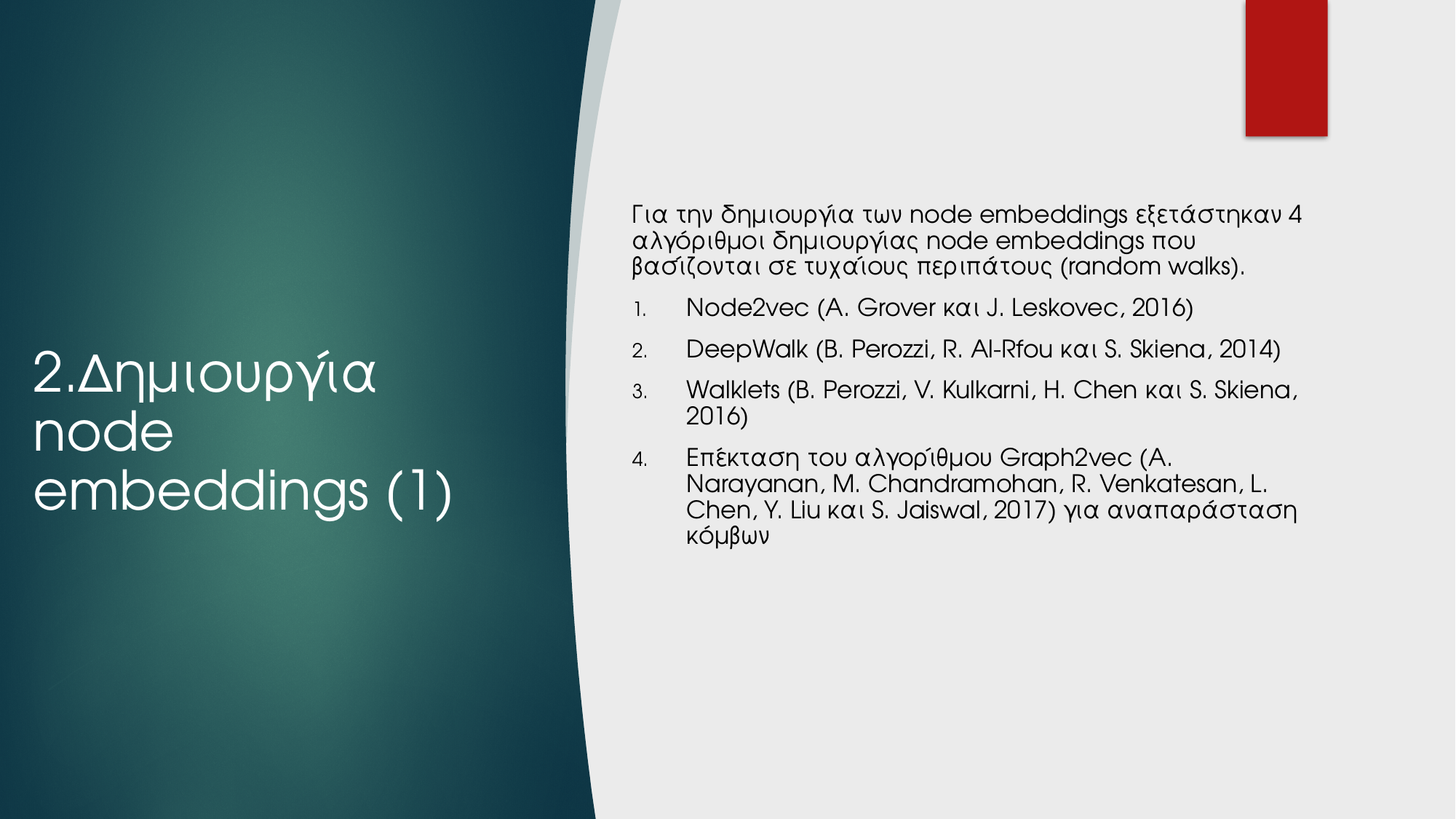

# 2.Δημιουργία node embeddings (1)
Για την δημιουργία των node embeddings εξετάστηκαν 4 αλγόριθμοι δημιουργίας node embeddings που βασίζονται σε τυχαίους περιπάτους (random walks).
Node2vec (A. Grover και J. Leskovec, 2016)
DeepWalk (B. Perozzi, R. Al-Rfou και S. Skiena, 2014)
Walklets (B. Perozzi, V. Kulkarni, H. Chen και S. Skiena, 2016)
Επέκταση του αλγορίθμου Graph2vec (A. Narayanan, M. Chandramohan, R. Venkatesan, L. Chen, Y. Liu και S. Jaiswal, 2017) για αναπαράσταση κόμβων